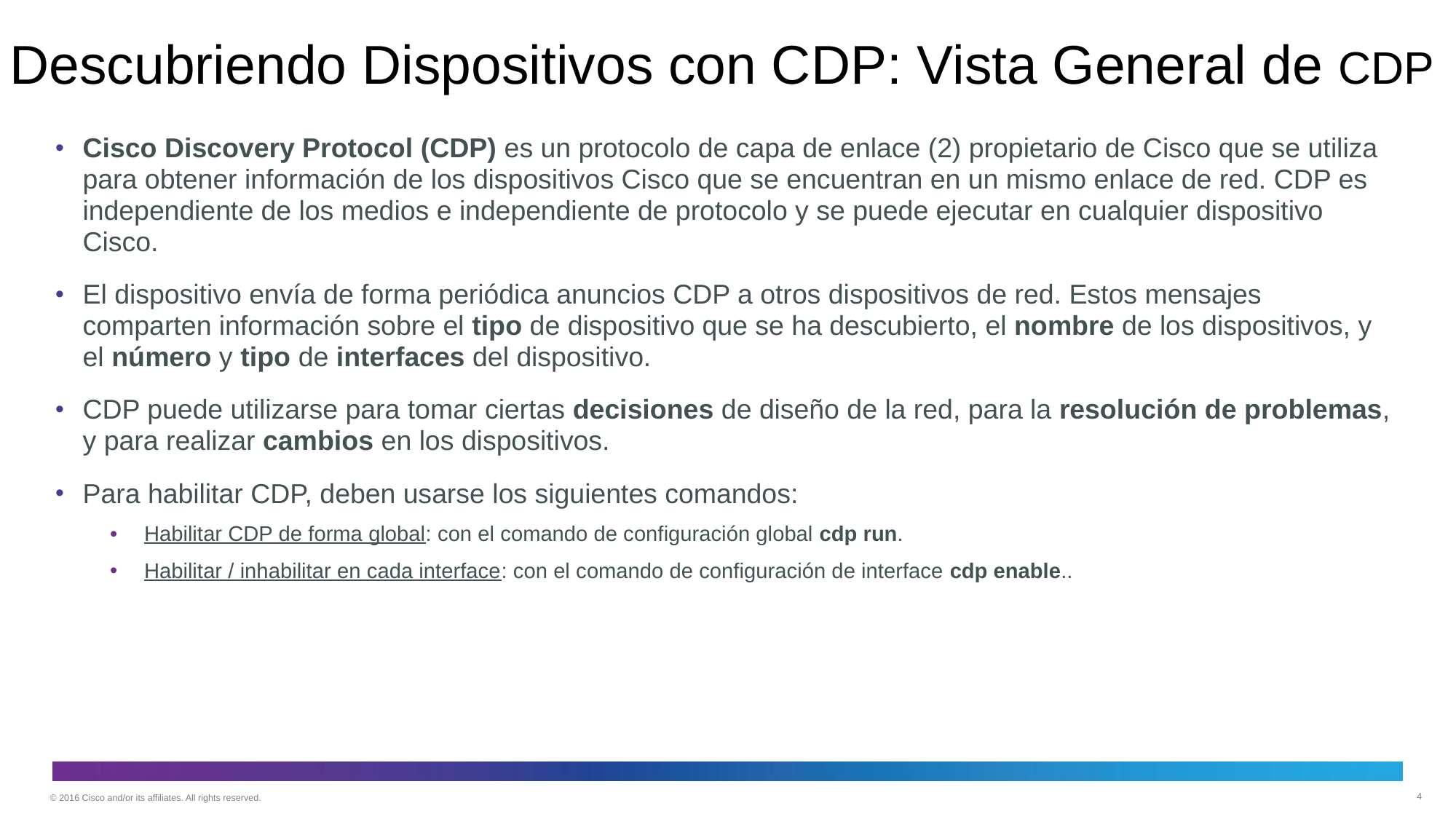

# Descubriendo Dispositivos con CDP: Vista General de CDP
Cisco Discovery Protocol (CDP) es un protocolo de capa de enlace (2) propietario de Cisco que se utiliza para obtener información de los dispositivos Cisco que se encuentran en un mismo enlace de red. CDP es independiente de los medios e independiente de protocolo y se puede ejecutar en cualquier dispositivo Cisco.
El dispositivo envía de forma periódica anuncios CDP a otros dispositivos de red. Estos mensajes comparten información sobre el tipo de dispositivo que se ha descubierto, el nombre de los dispositivos, y el número y tipo de interfaces del dispositivo.
CDP puede utilizarse para tomar ciertas decisiones de diseño de la red, para la resolución de problemas, y para realizar cambios en los dispositivos.
Para habilitar CDP, deben usarse los siguientes comandos:
Habilitar CDP de forma global: con el comando de configuración global cdp run.
Habilitar / inhabilitar en cada interface: con el comando de configuración de interface cdp enable..